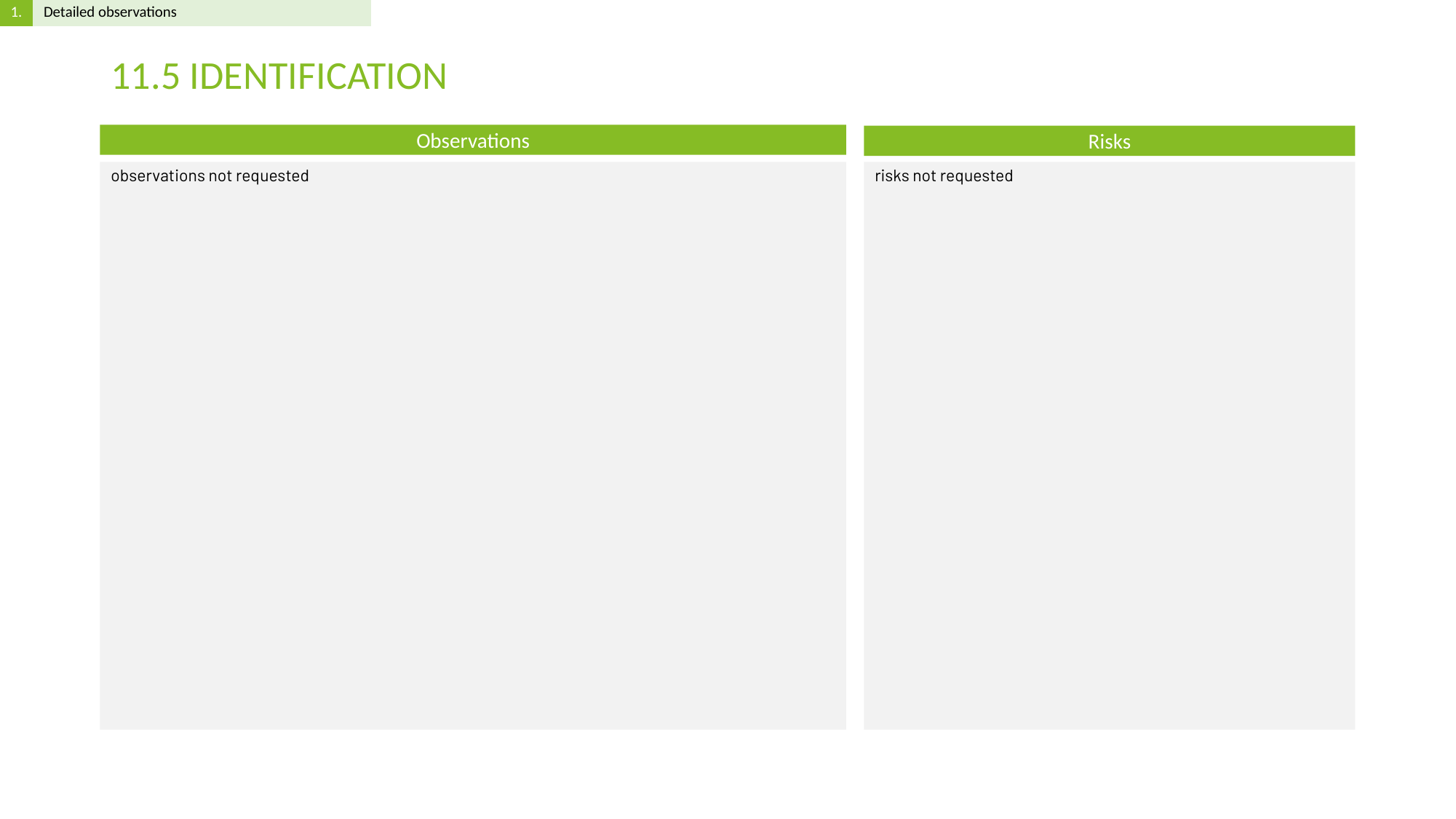

# 11.5 IDENTIFICATION
observations not requested
risks not requested